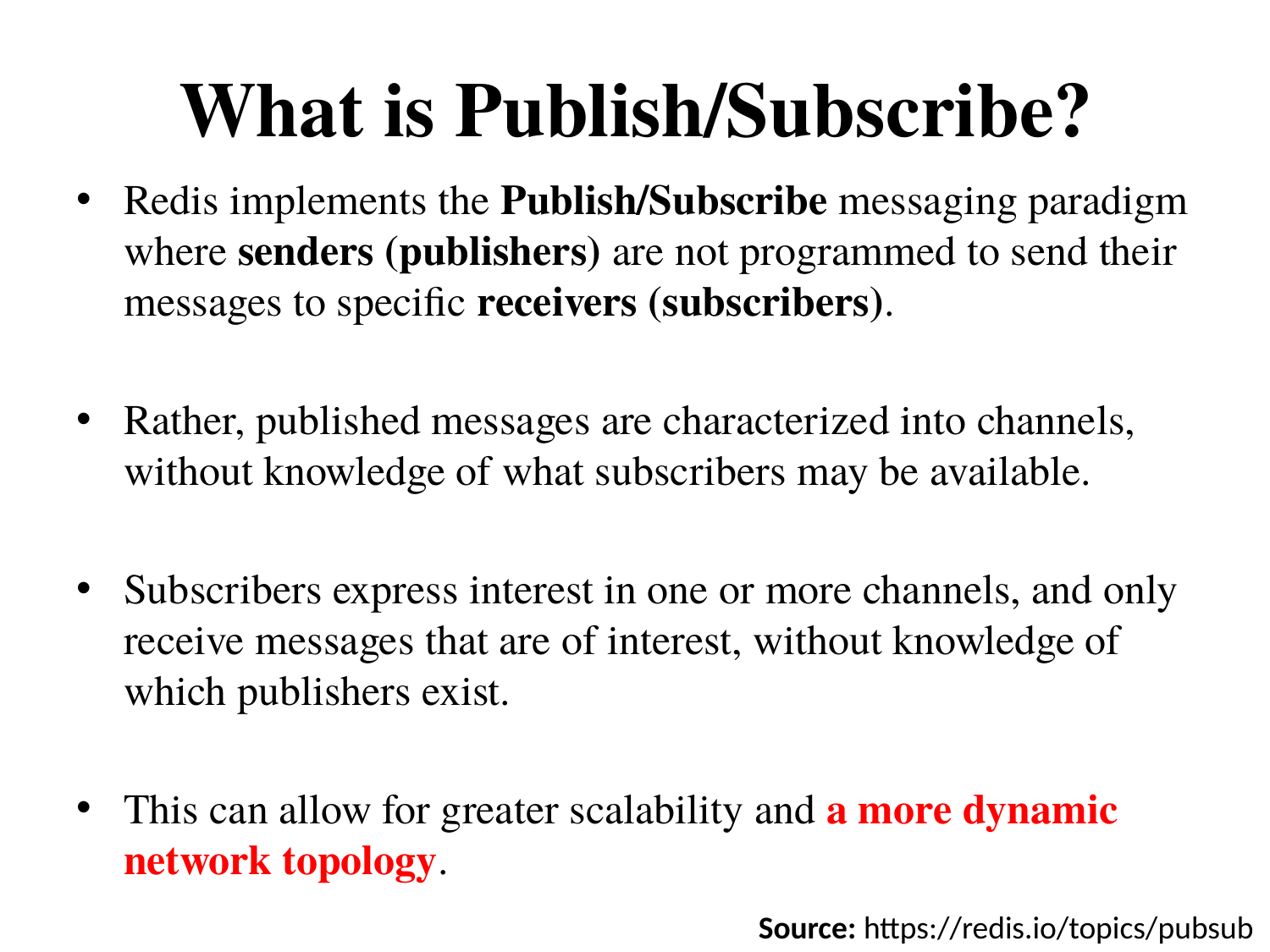

# What is Publish/Subscribe?
Redis implements the Publish/Subscribe messaging paradigm where senders (publishers) are not programmed to send their messages to specific receivers (subscribers).

Rather, published messages are characterized into channels, without knowledge of what subscribers may be available.

Subscribers express interest in one or more channels, and only receive messages that are of interest, without knowledge of which publishers exist.

This can allow for greater scalability and a more dynamic network topology.
Source: https://redis.io/topics/pubsub